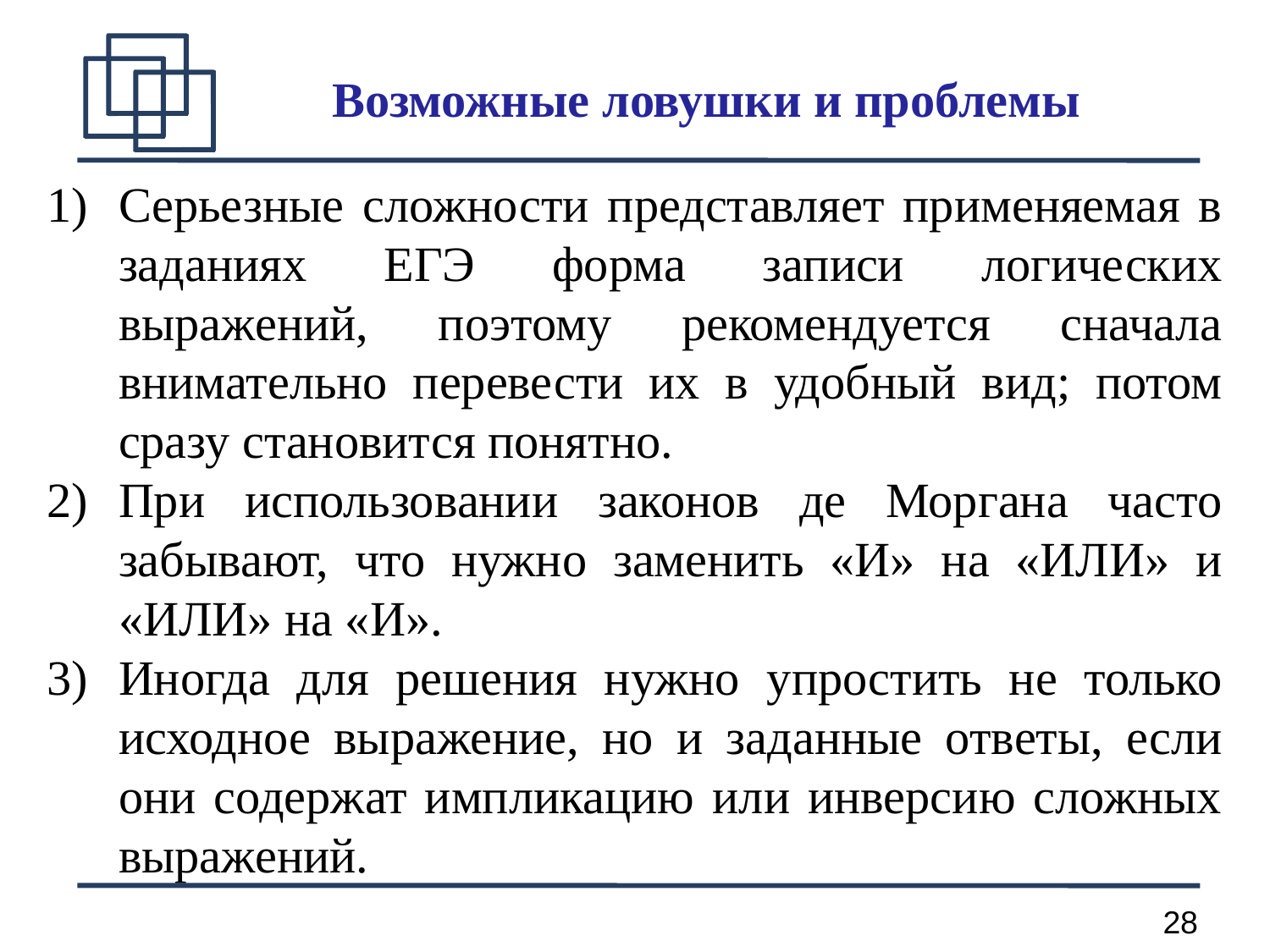

Возможные ловушки и проблемы
Серьезные сложности представляет применяемая в заданиях ЕГЭ форма записи логических выражений, поэтому рекомендуется сначала внимательно перевести их в удобный вид; потом сразу становится понятно.
При использовании законов де Моргана часто забывают, что нужно заменить «И» на «ИЛИ» и «ИЛИ» на «И».
Иногда для решения нужно упростить не только исходное выражение, но и заданные ответы, если они содержат импликацию или инверсию сложных выражений.